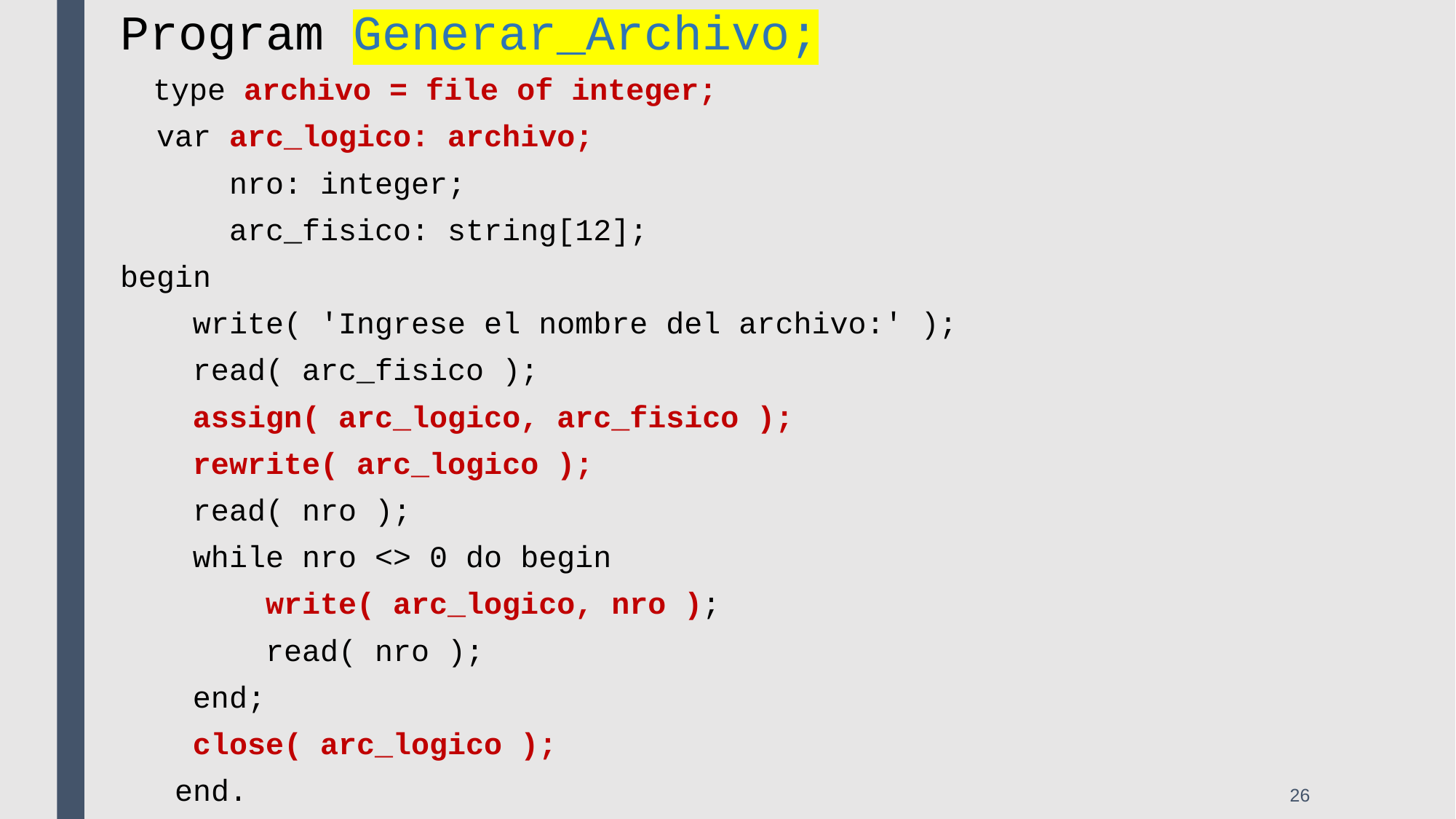

Program Generar_Archivo;
  type archivo = file of integer;
  var arc_logico: archivo;
      nro: integer;
      arc_fisico: string[12];
begin
    write( 'Ingrese el nombre del archivo:' );
    read( arc_fisico );
    assign( arc_logico, arc_fisico );
    rewrite( arc_logico );
    read( nro );
    while nro <> 0 do begin
        write( arc_logico, nro );
        read( nro );
    end;
    close( arc_logico );
   end.

26